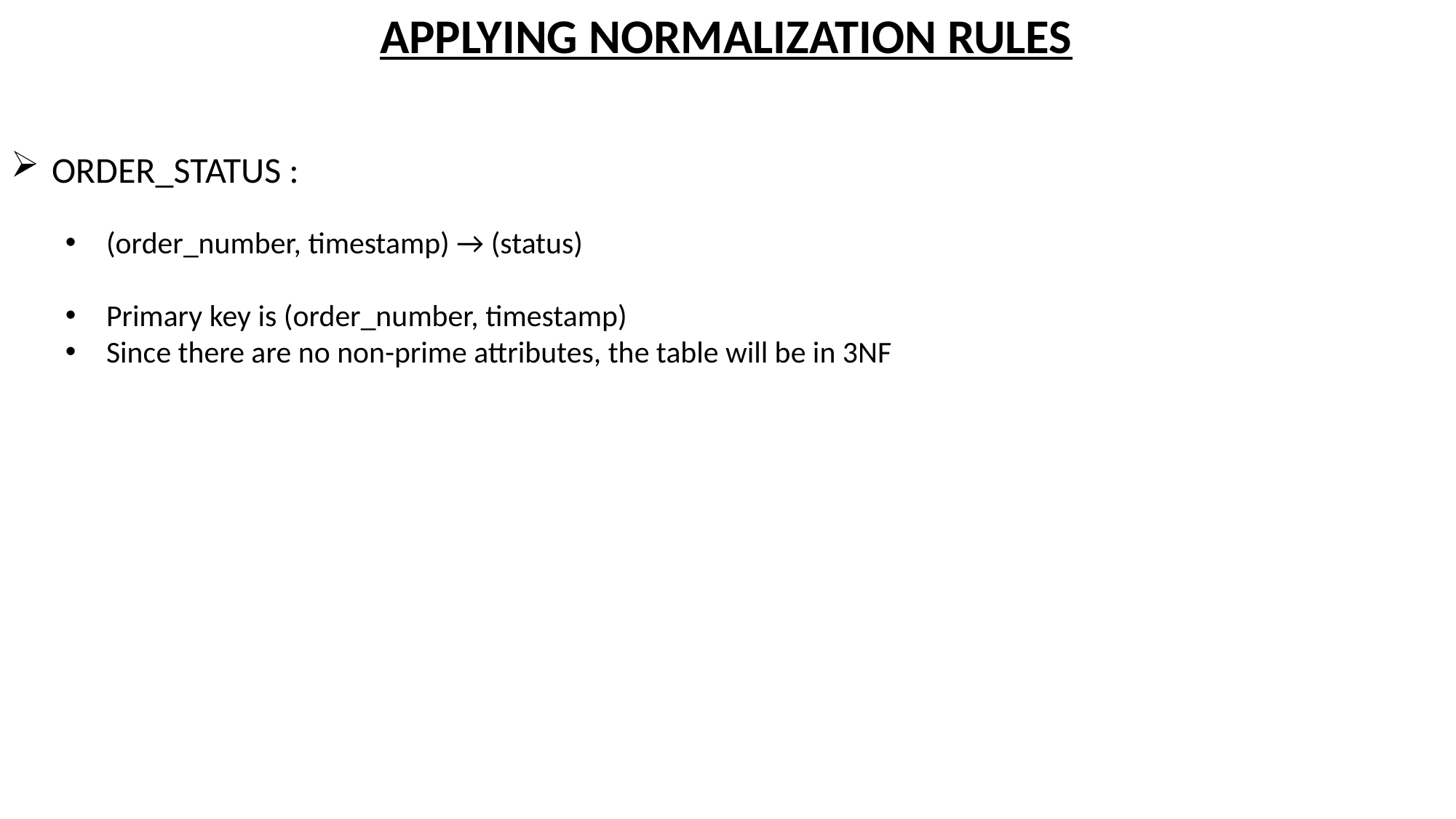

APPLYING NORMALIZATION RULES
ORDER_STATUS :

(order_number, timestamp) → (status)

Primary key is (order_number, timestamp)
Since there are no non-prime attributes, the table will be in 3NF